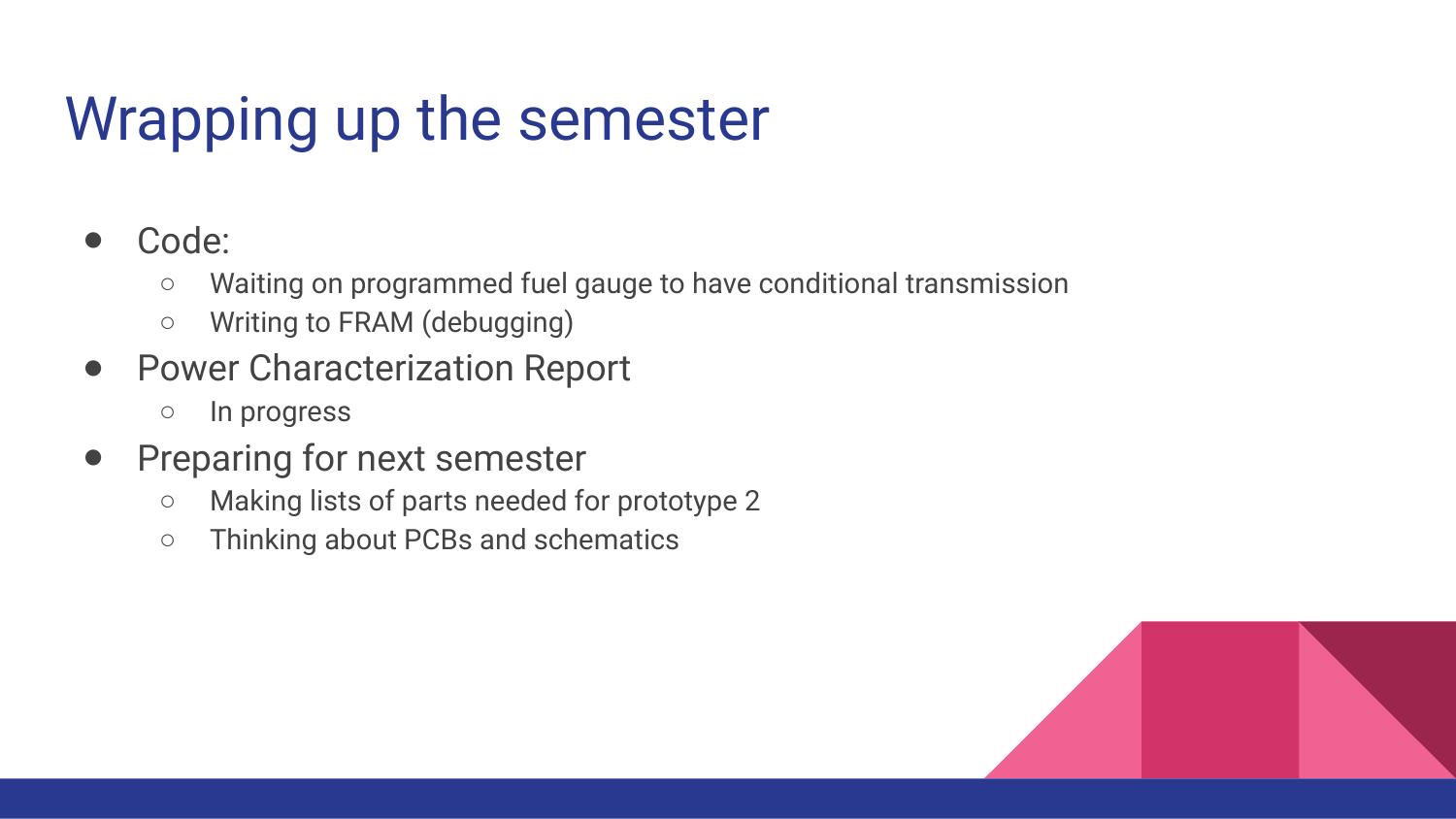

# Wrapping up the semester
Code:
Waiting on programmed fuel gauge to have conditional transmission
Writing to FRAM (debugging)
Power Characterization Report
In progress
Preparing for next semester
Making lists of parts needed for prototype 2
Thinking about PCBs and schematics